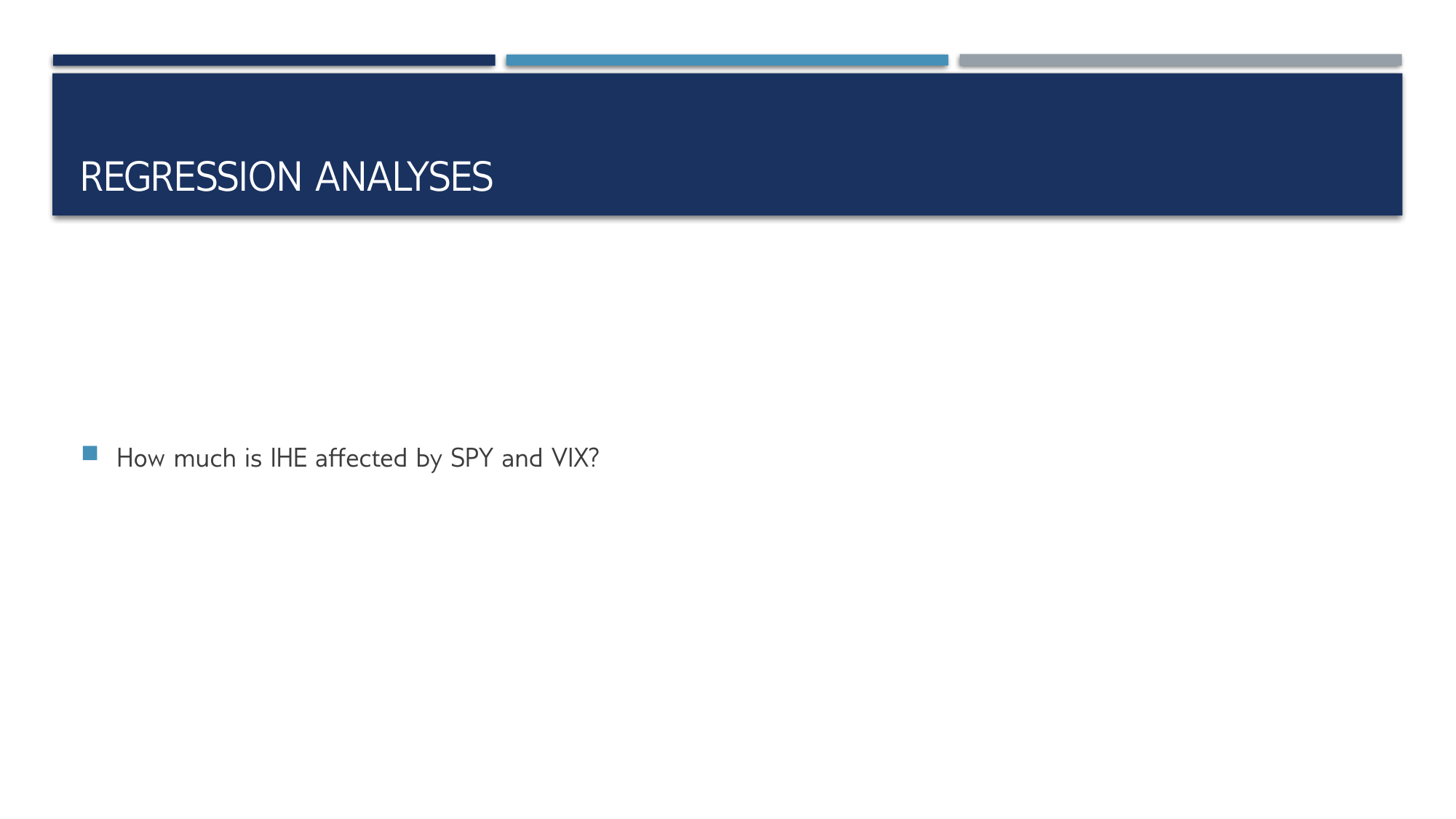

# Regression analyses
How much is IHE affected by SPY and VIX?